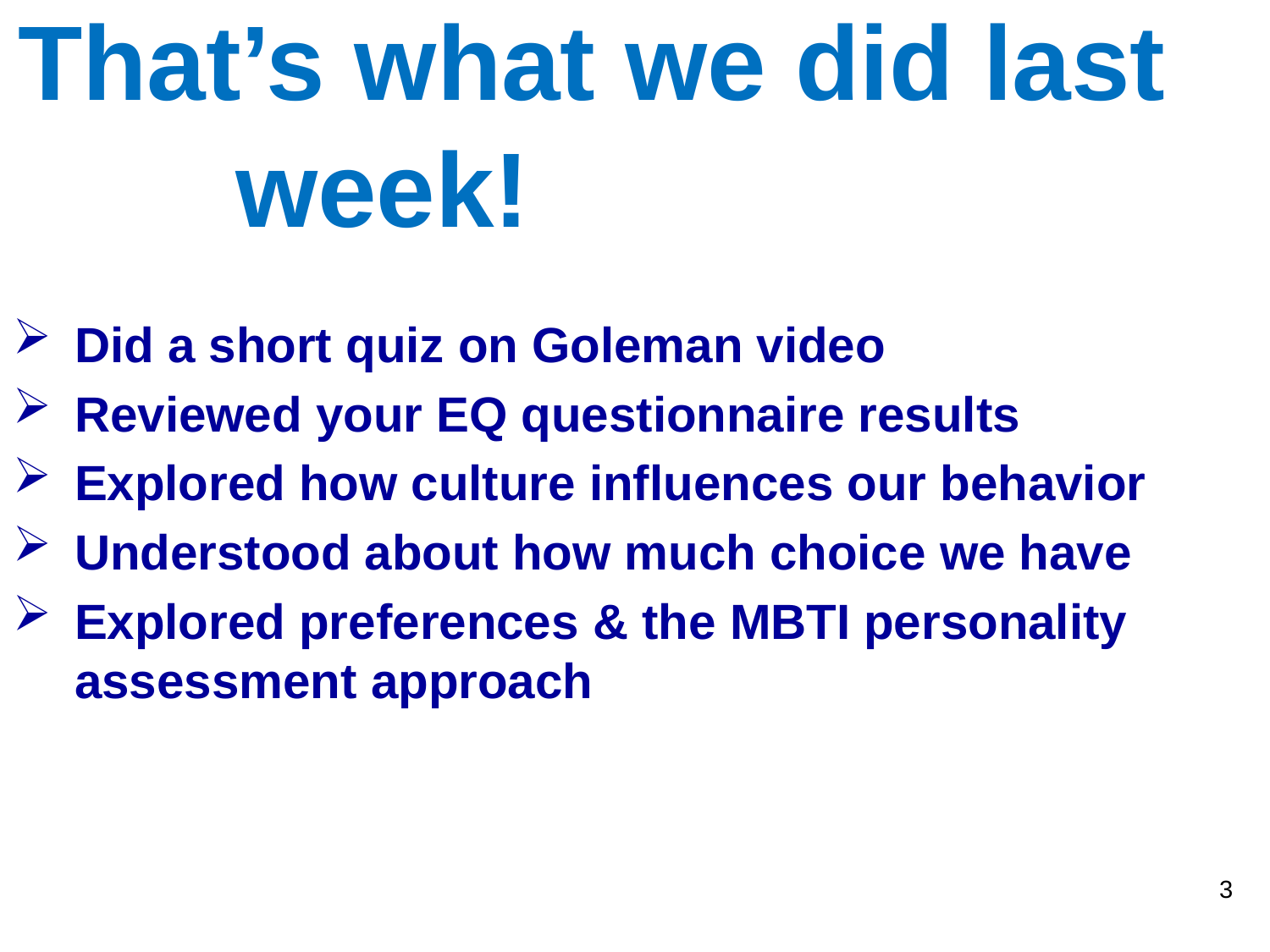

# That’s what we did last week!
Did a short quiz on Goleman video
Reviewed your EQ questionnaire results
Explored how culture influences our behavior
Understood about how much choice we have
Explored preferences & the MBTI personality assessment approach

3